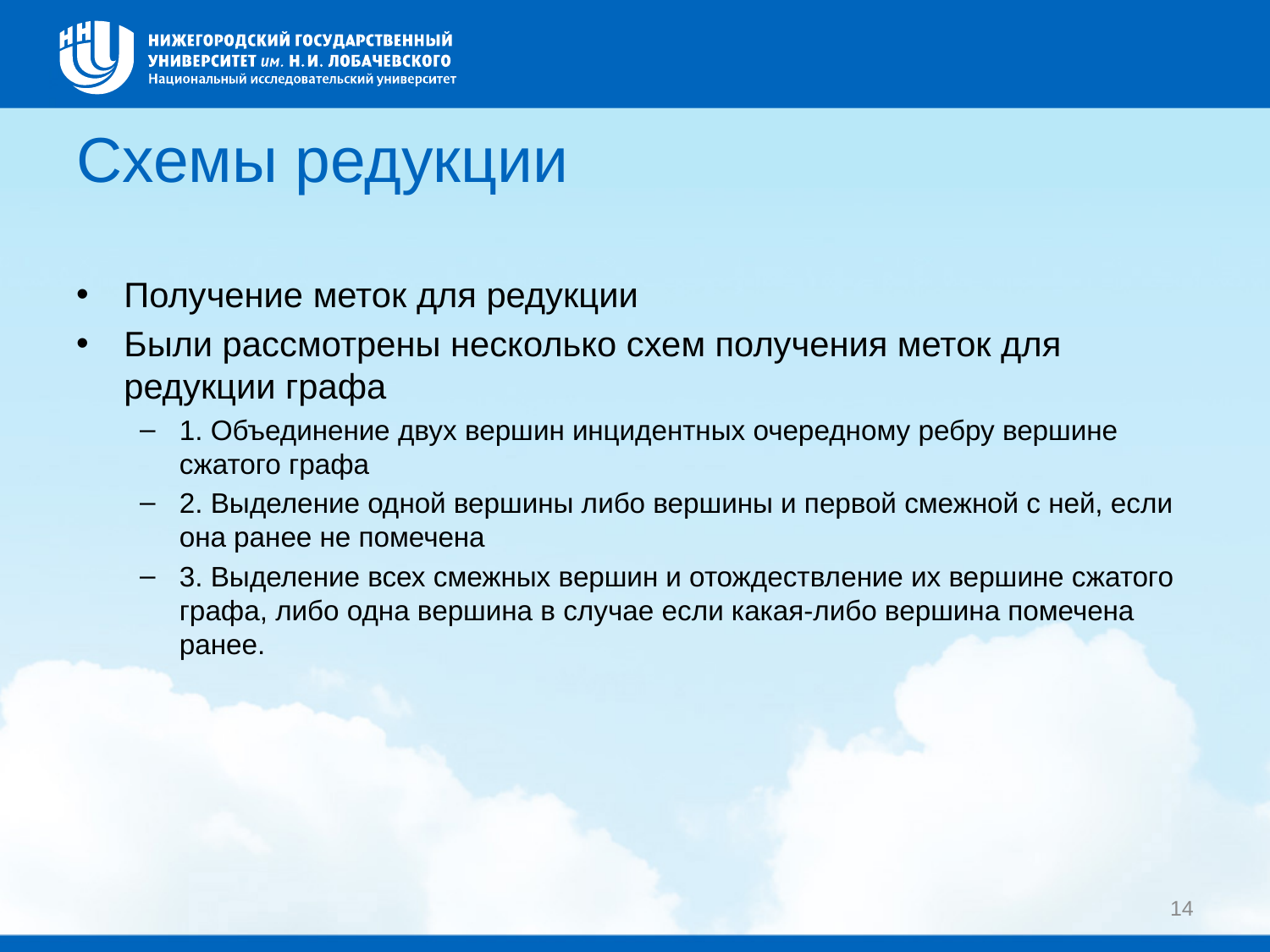

# Схемы редукции
Получение меток для редукции
Были рассмотрены несколько схем получения меток для редукции графа
1. Объединение двух вершин инцидентных очередному ребру вершине сжатого графа
2. Выделение одной вершины либо вершины и первой смежной с ней, если она ранее не помечена
3. Выделение всех смежных вершин и отождествление их вершине сжатого графа, либо одна вершина в случае если какая-либо вершина помечена ранее.
14